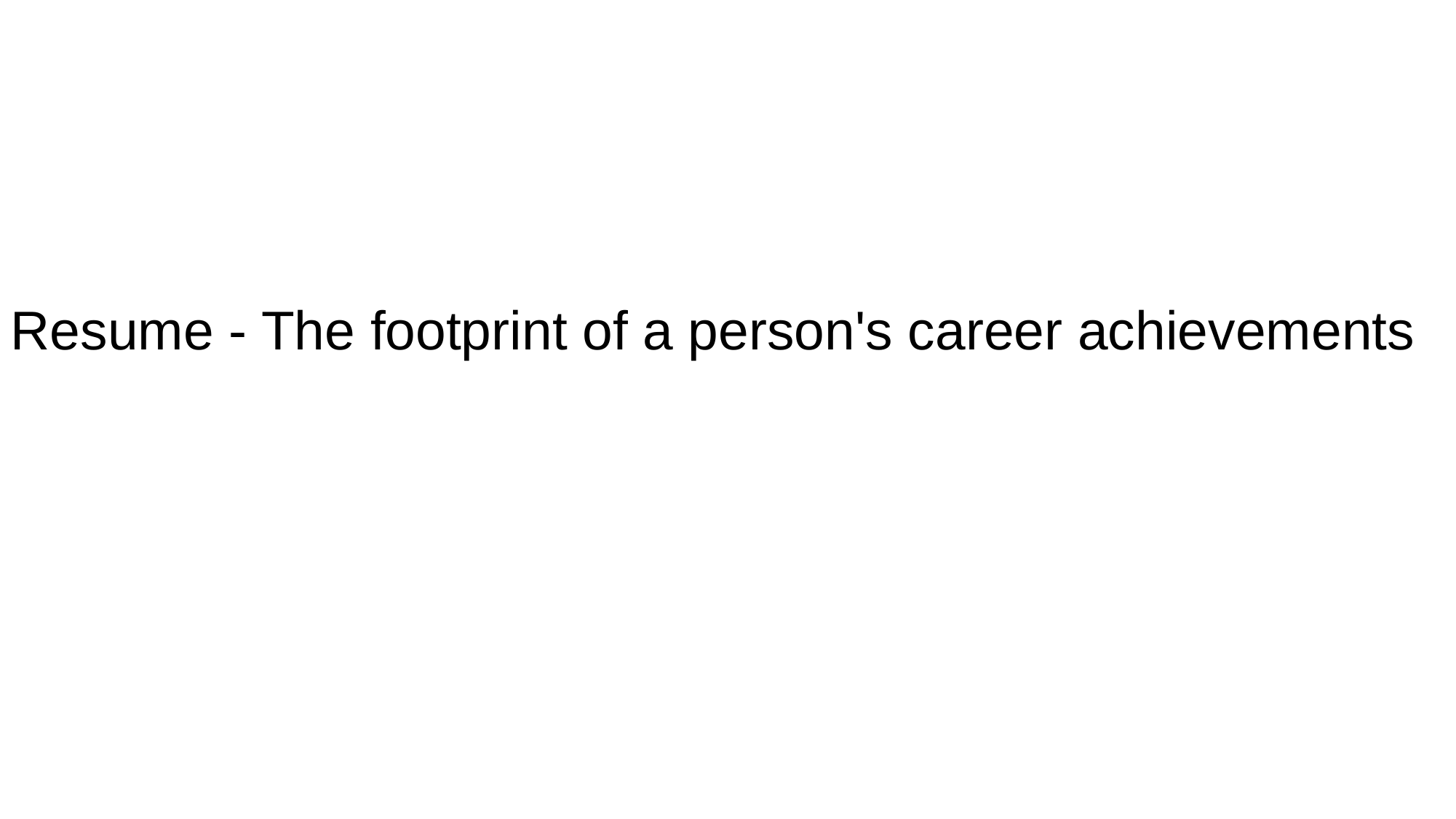

Resume - The footprint of a person's career achievements